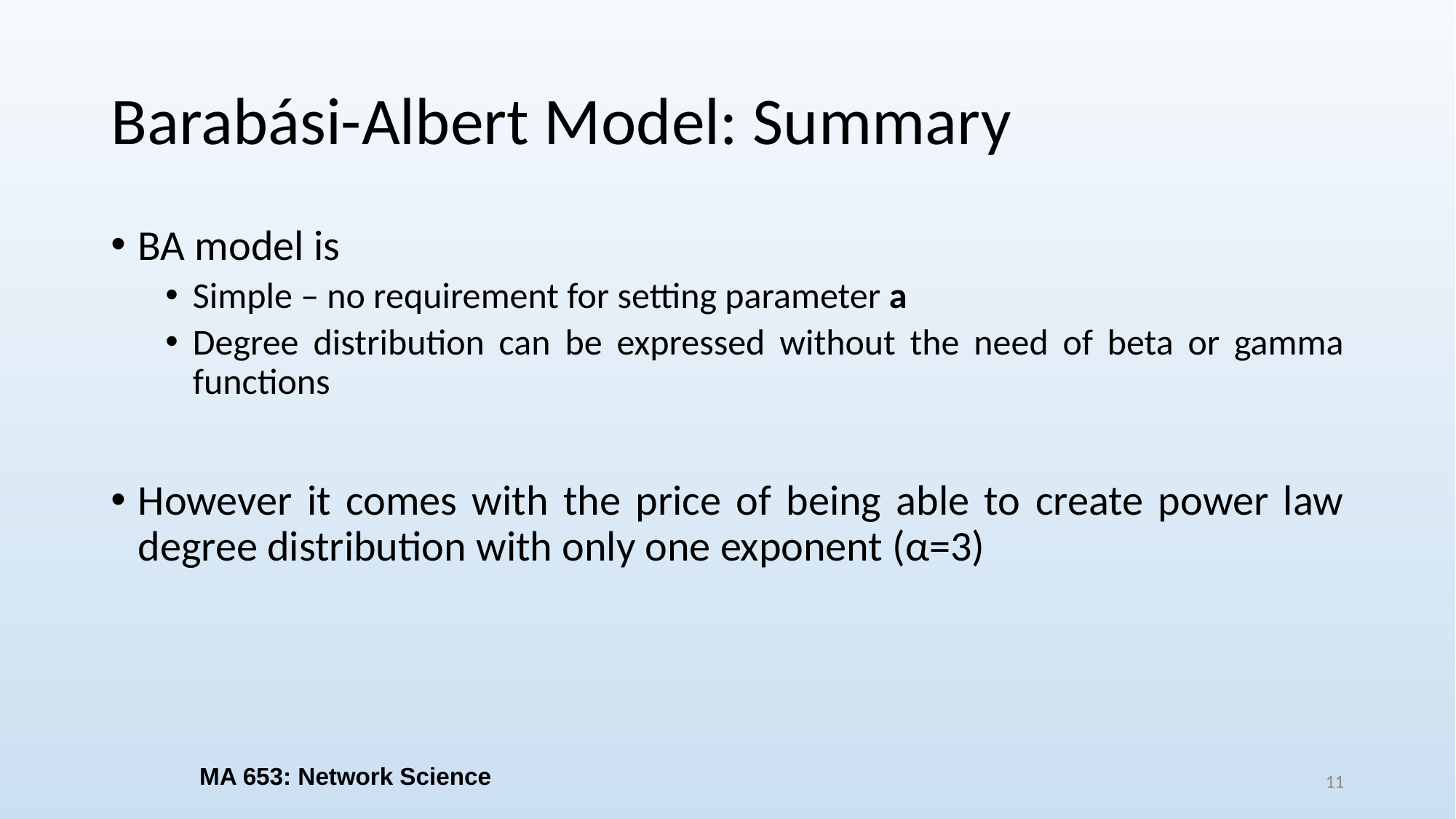

# Barabási-Albert Model: Summary
BA model is
Simple – no requirement for setting parameter a
Degree distribution can be expressed without the need of beta or gamma functions

However it comes with the price of being able to create power law degree distribution with only one exponent (α=3)

MA 653: Network Science
11